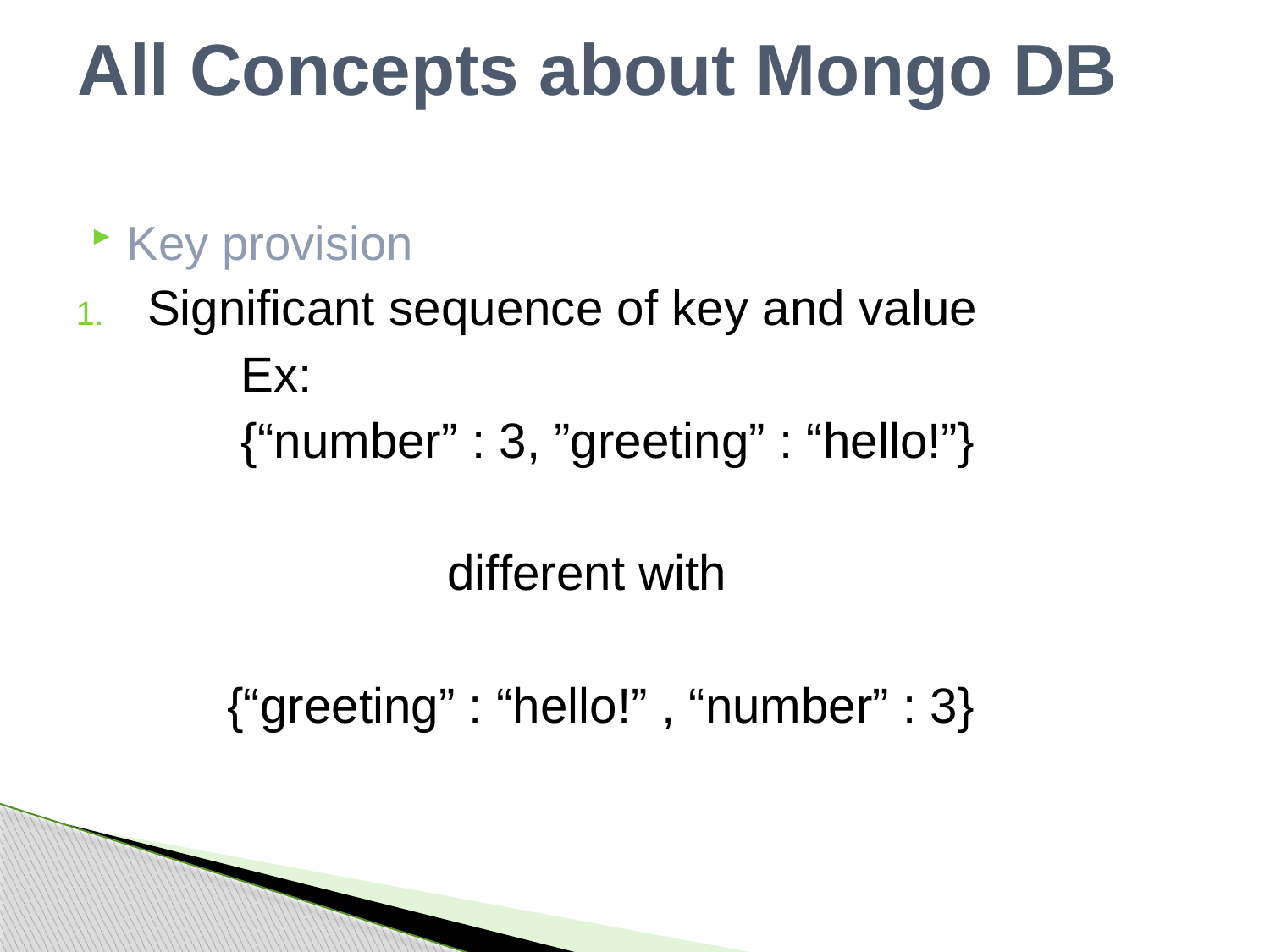

# All Concepts about Mongo DB
Key provision
Significant sequence of key and value
            Ex:
            {“number” : 3, ”greeting” : “hello!”}

                           different with

           {“greeting” : “hello!” , “number” : 3}